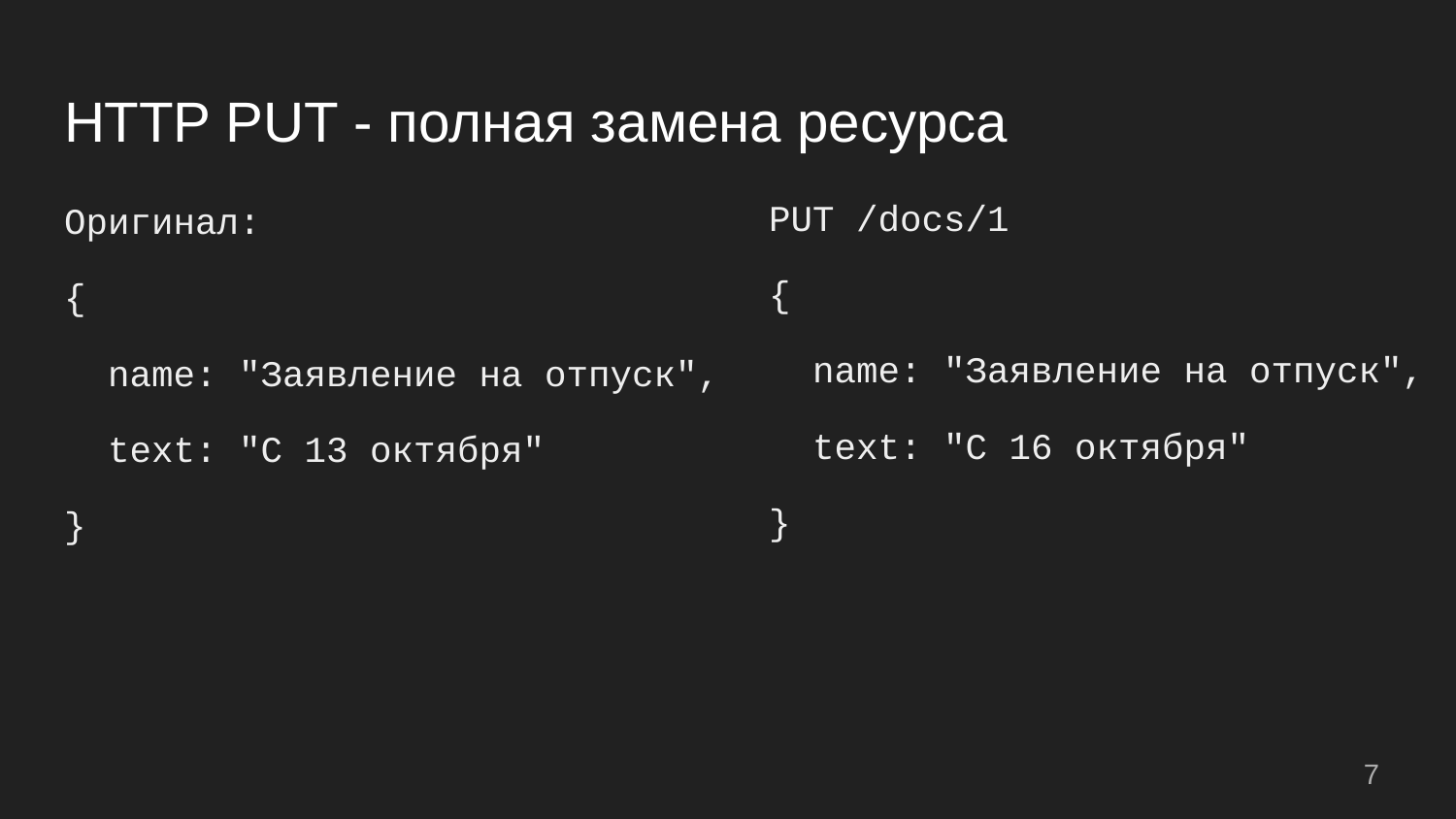

# HTTP PUT - полная замена ресурса
PUT /docs/1
{
  name: "Заявление на отпуск",
  text: "С 16 октября"
}
Оригинал:
{
  name: "Заявление на отпуск",
  text: "С 13 октября"
}

7